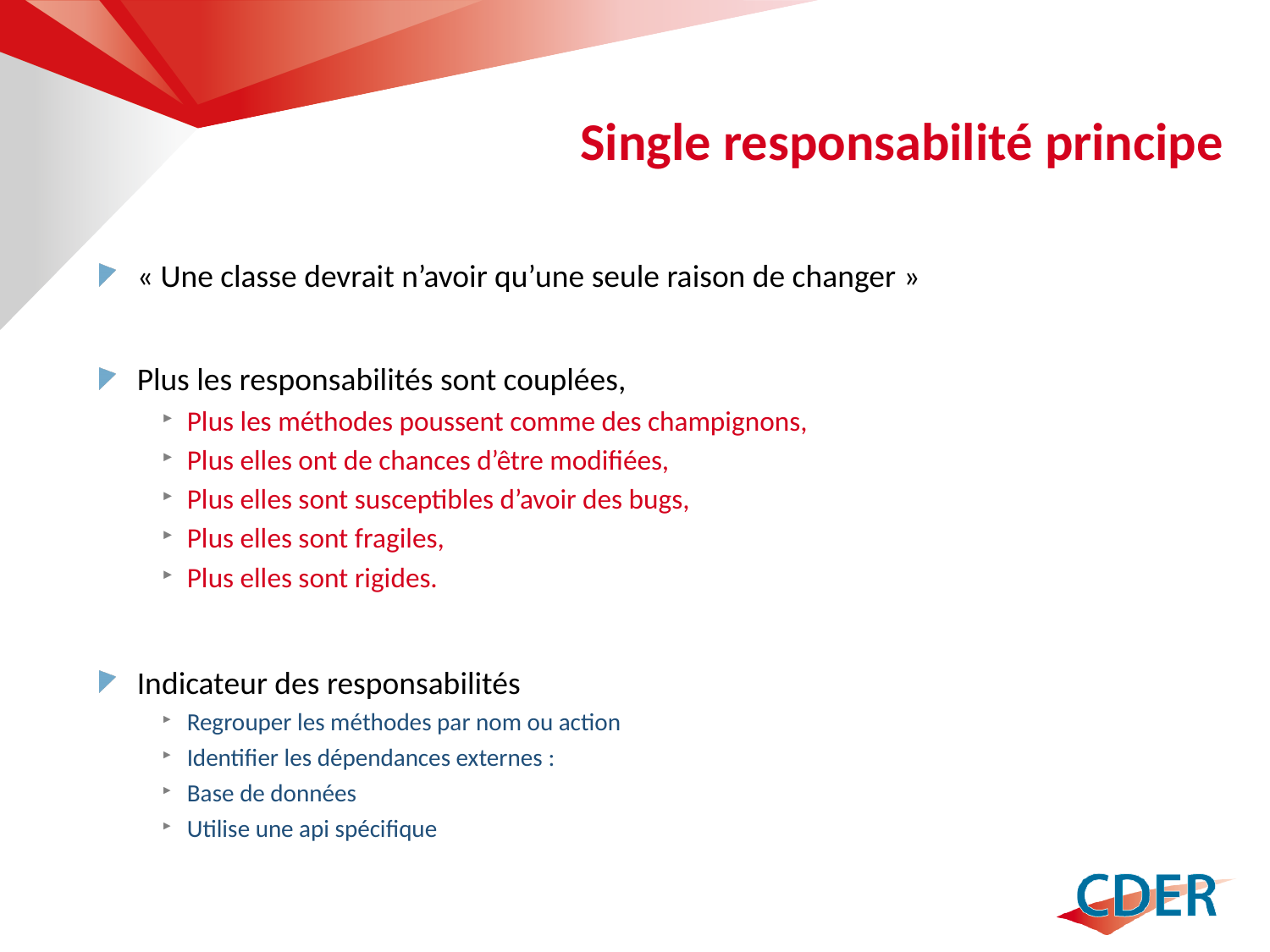

# Single responsabilité principe
« Une classe devrait n’avoir qu’une seule raison de changer »

Plus les responsabilités sont couplées,
Plus les méthodes poussent comme des champignons,
Plus elles ont de chances d’être modifiées,
Plus elles sont susceptibles d’avoir des bugs,
Plus elles sont fragiles,
Plus elles sont rigides.

Indicateur des responsabilités
Regrouper les méthodes par nom ou action
Identifier les dépendances externes :
Base de données
Utilise une api spécifique